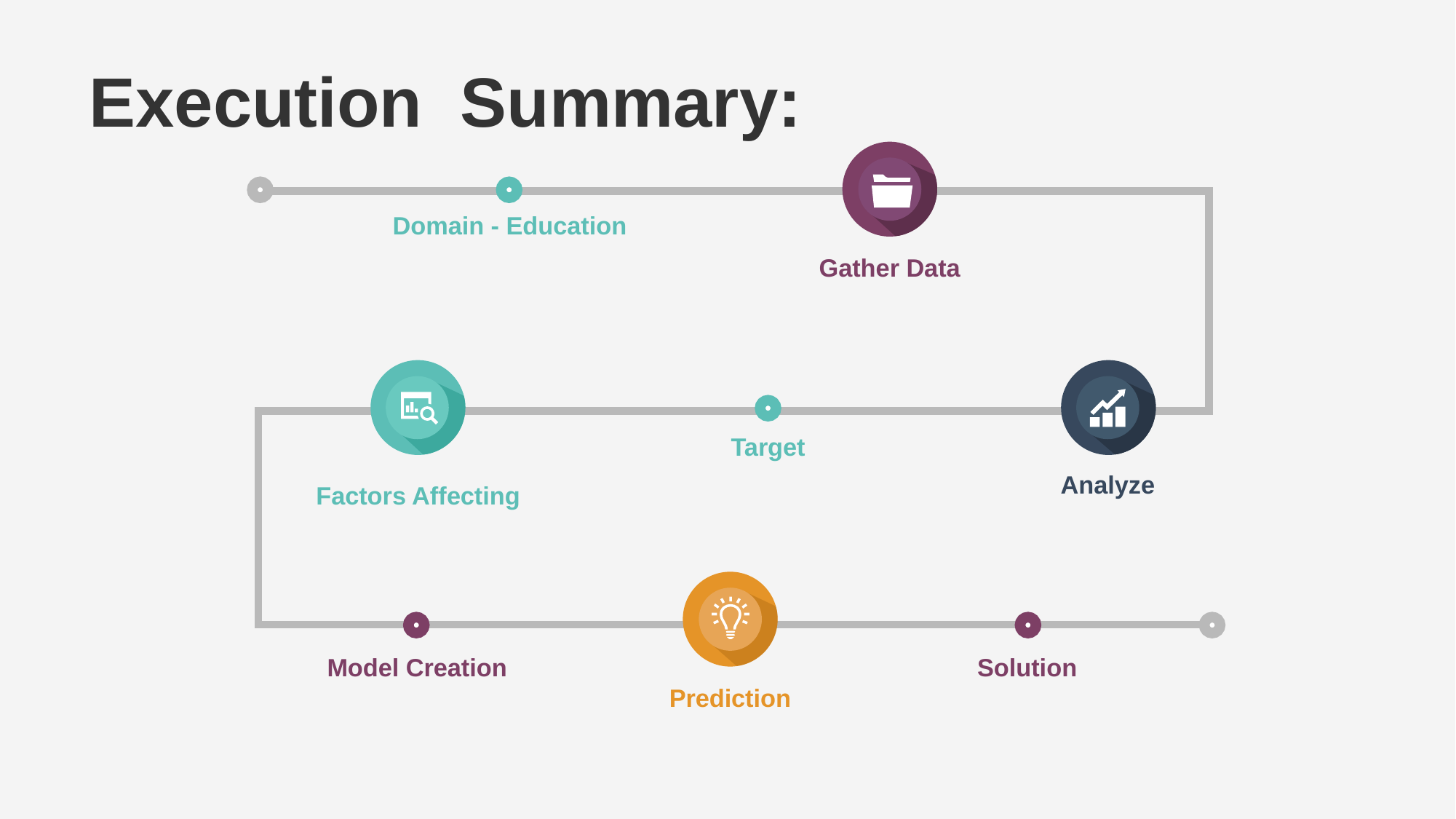

# Execution  Summary:

Domain - Education

Gather Data

Target
Factors Affecting
Analyze

Model Creation
Solution
Prediction